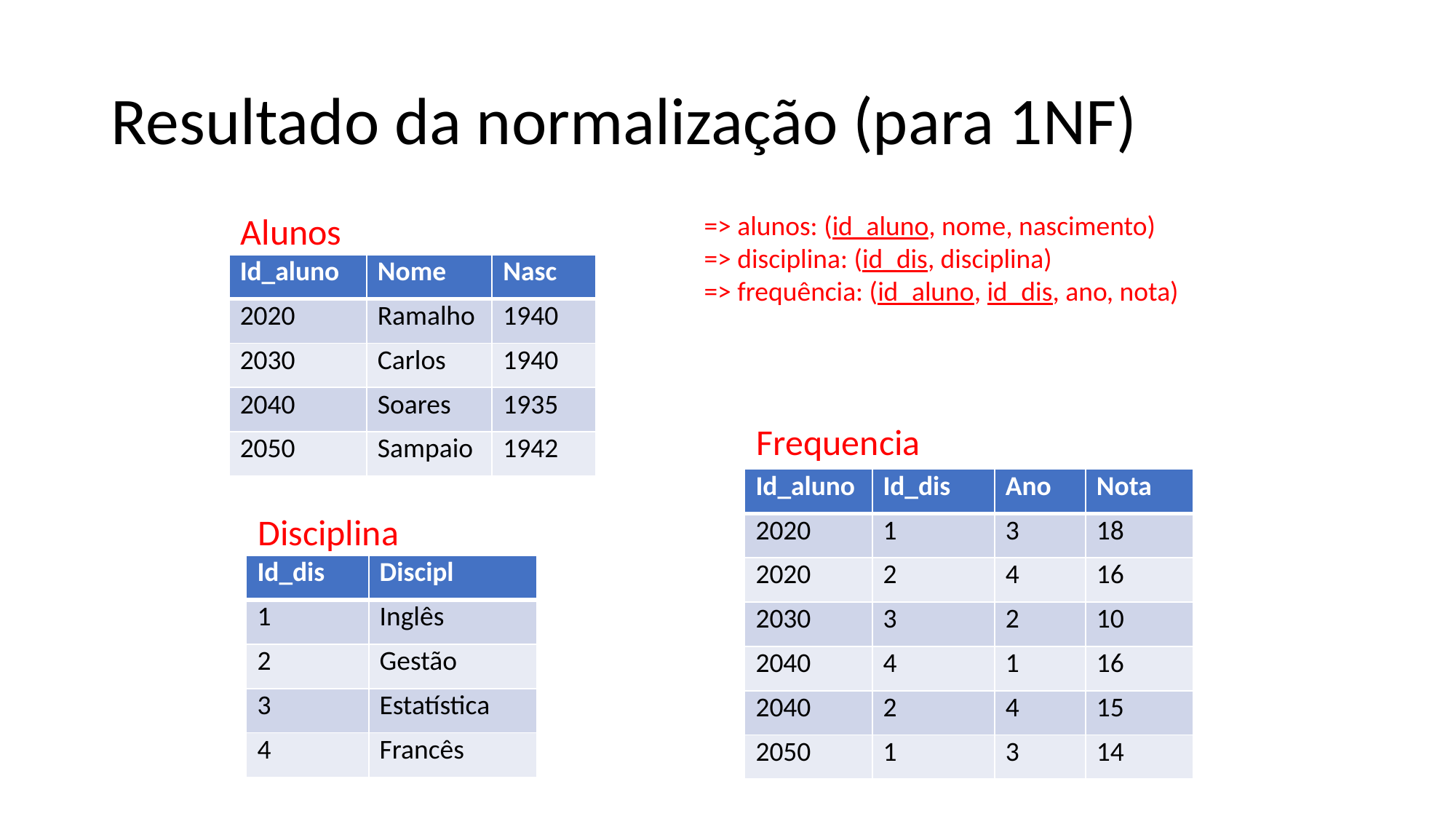

# Resultado da normalização (para 1NF)
=> alunos: (id_aluno, nome, nascimento)
=> disciplina: (id_dis, disciplina)
=> frequência: (id_aluno, id_dis, ano, nota)
Alunos
| Id\_aluno | Nome | Nasc |
| --- | --- | --- |
| 2020 | Ramalho | 1940 |
| 2030 | Carlos | 1940 |
| 2040 | Soares | 1935 |
| 2050 | Sampaio | 1942 |
Frequencia
| Id\_aluno | Id\_dis | Ano | Nota |
| --- | --- | --- | --- |
| 2020 | 1 | 3 | 18 |
| 2020 | 2 | 4 | 16 |
| 2030 | 3 | 2 | 10 |
| 2040 | 4 | 1 | 16 |
| 2040 | 2 | 4 | 15 |
| 2050 | 1 | 3 | 14 |
Disciplina
| Id\_dis | Discipl |
| --- | --- |
| 1 | Inglês |
| 2 | Gestão |
| 3 | Estatística |
| 4 | Francês |